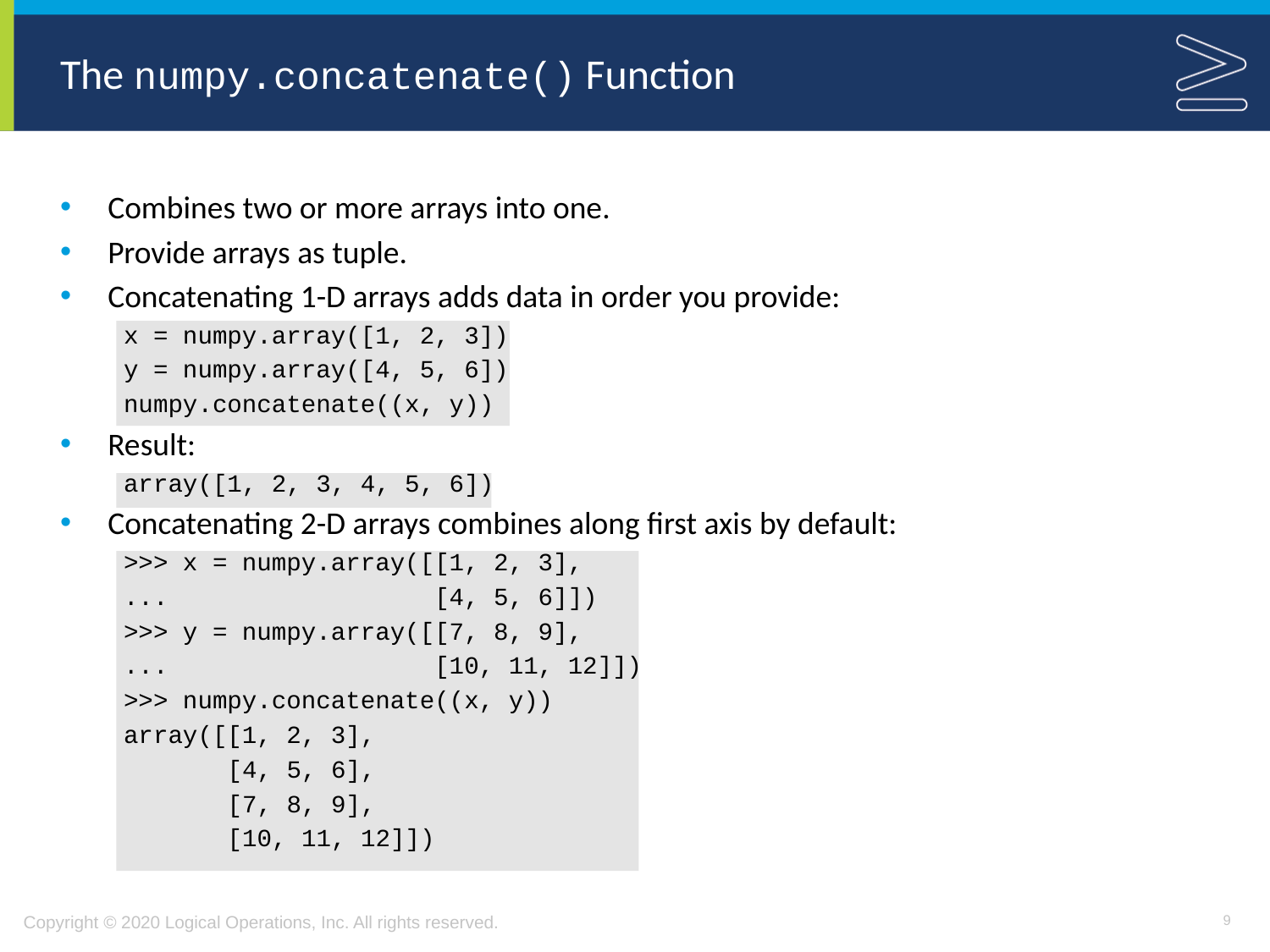

# The numpy.concatenate() Function
Combines two or more arrays into one.
Provide arrays as tuple.
Concatenating 1-D arrays adds data in order you provide:
x = numpy.array([1, 2, 3])
y = numpy.array([4, 5, 6])
numpy.concatenate((x, y))
Result:
array([1, 2, 3, 4, 5, 6])
Concatenating 2-D arrays combines along first axis by default:
>>> x = numpy.array([[1, 2, 3],
...                  [4, 5, 6]])
>>> y = numpy.array([[7, 8, 9],
...                  [10, 11, 12]])
>>> numpy.concatenate((x, y))
array([[1, 2, 3],
       [4, 5, 6],
       [7, 8, 9],
       [10, 11, 12]])

9